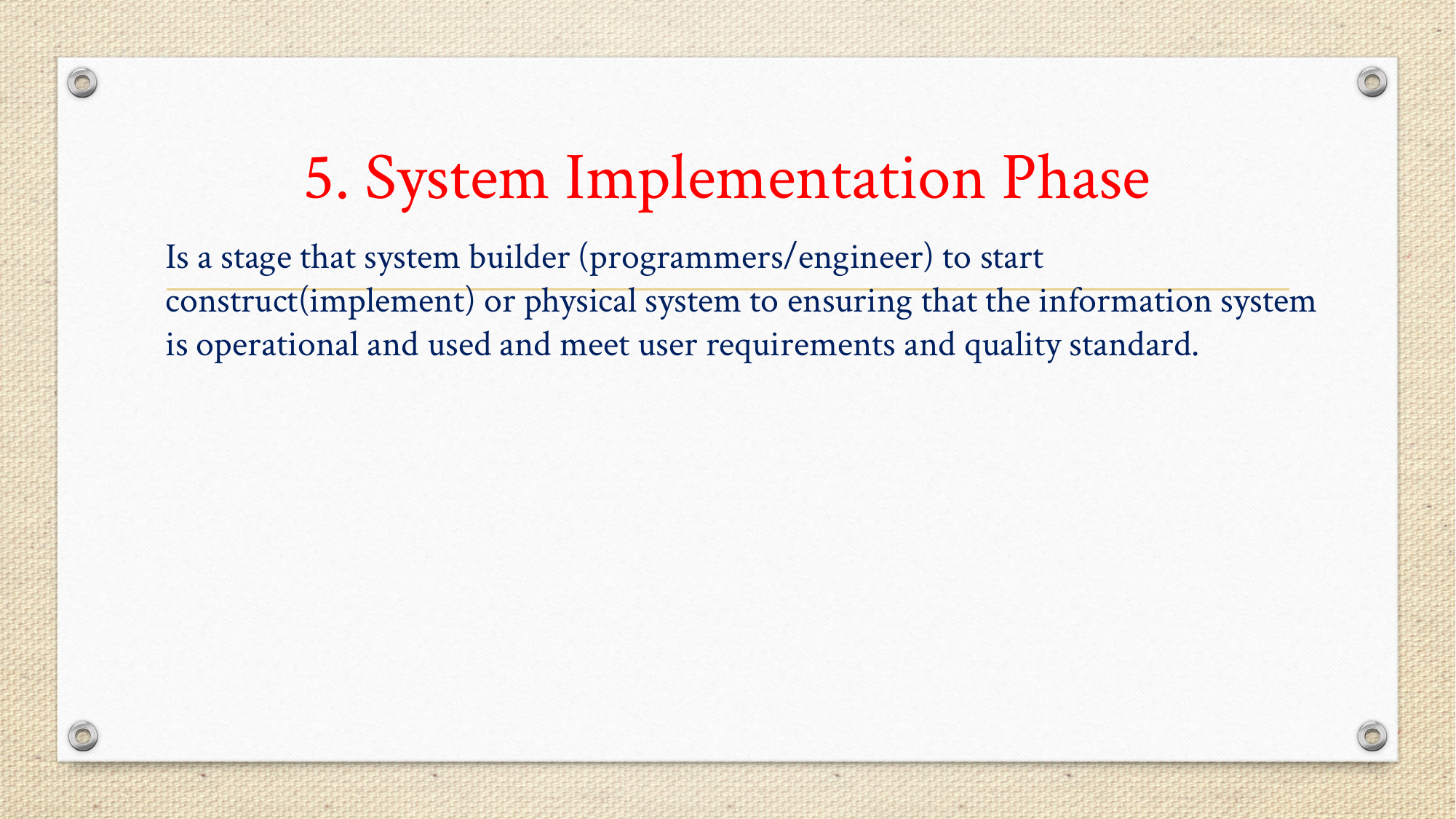

# 5. System Implementation Phase
Is a stage that system builder (programmers/engineer) to start  construct(implement) or physical system to ensuring that the information system is operational and used and meet user requirements and quality standard.